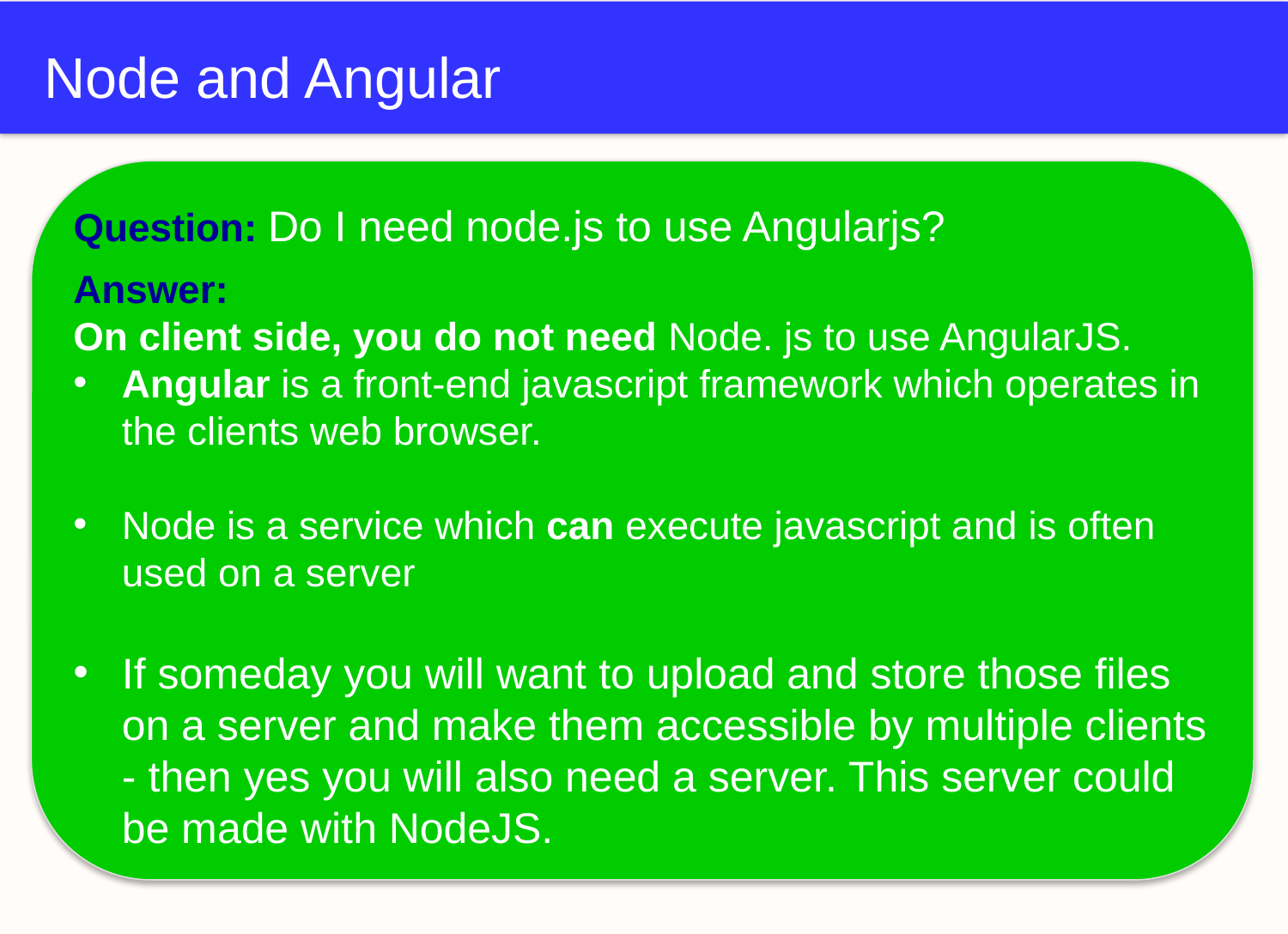

# Node and Angular

Question: Do I need node.js to use Angularjs?
Answer:
On client side, you do not need Node. js to use AngularJS.
Angular is a front-end javascript framework which operates in the clients web browser.

Node is a service which can execute javascript and is often used on a server

If someday you will want to upload and store those files on a server and make them accessible by multiple clients - then yes you will also need a server. This server could be made with NodeJS.